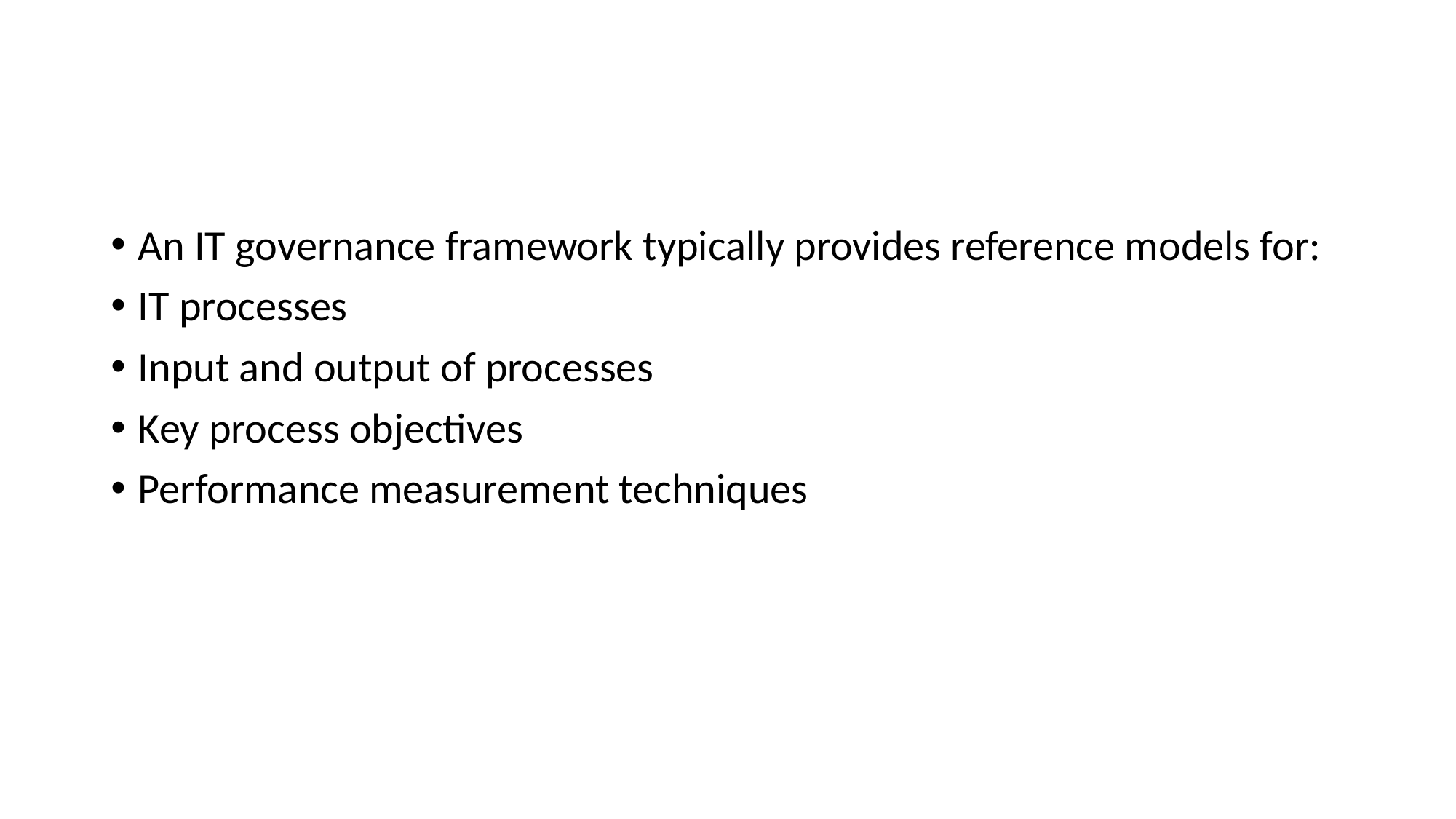

#
An IT governance framework typically provides reference models for:
IT processes
Input and output of processes
Key process objectives
Performance measurement techniques